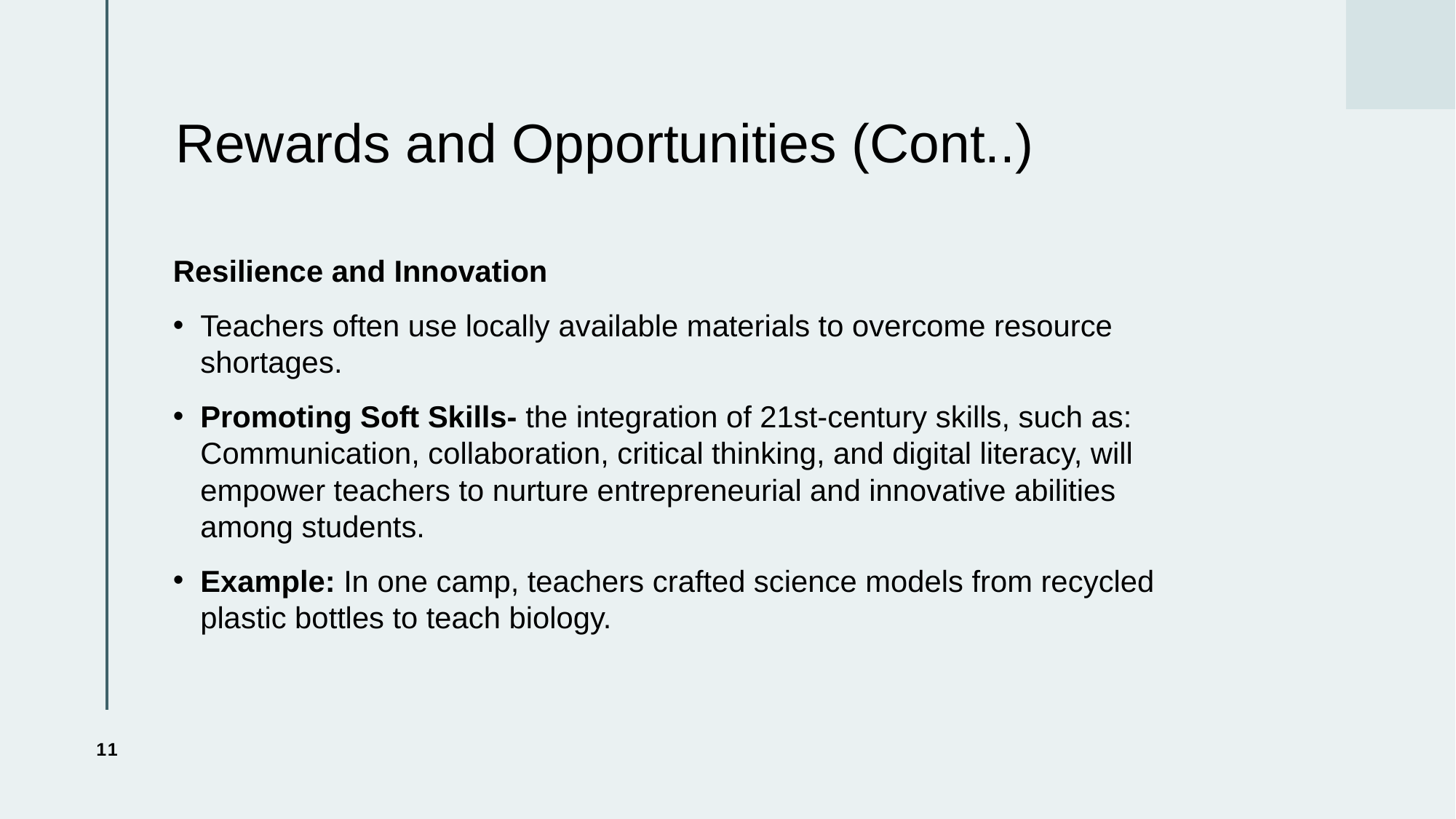

# Rewards and Opportunities (Cont..)
Resilience and Innovation
Teachers often use locally available materials to overcome resource shortages.
Promoting Soft Skills- the integration of 21st-century skills, such as: Communication, collaboration, critical thinking, and digital literacy, will empower teachers to nurture entrepreneurial and innovative abilities among students.
Example: In one camp, teachers crafted science models from recycled plastic bottles to teach biology.
11